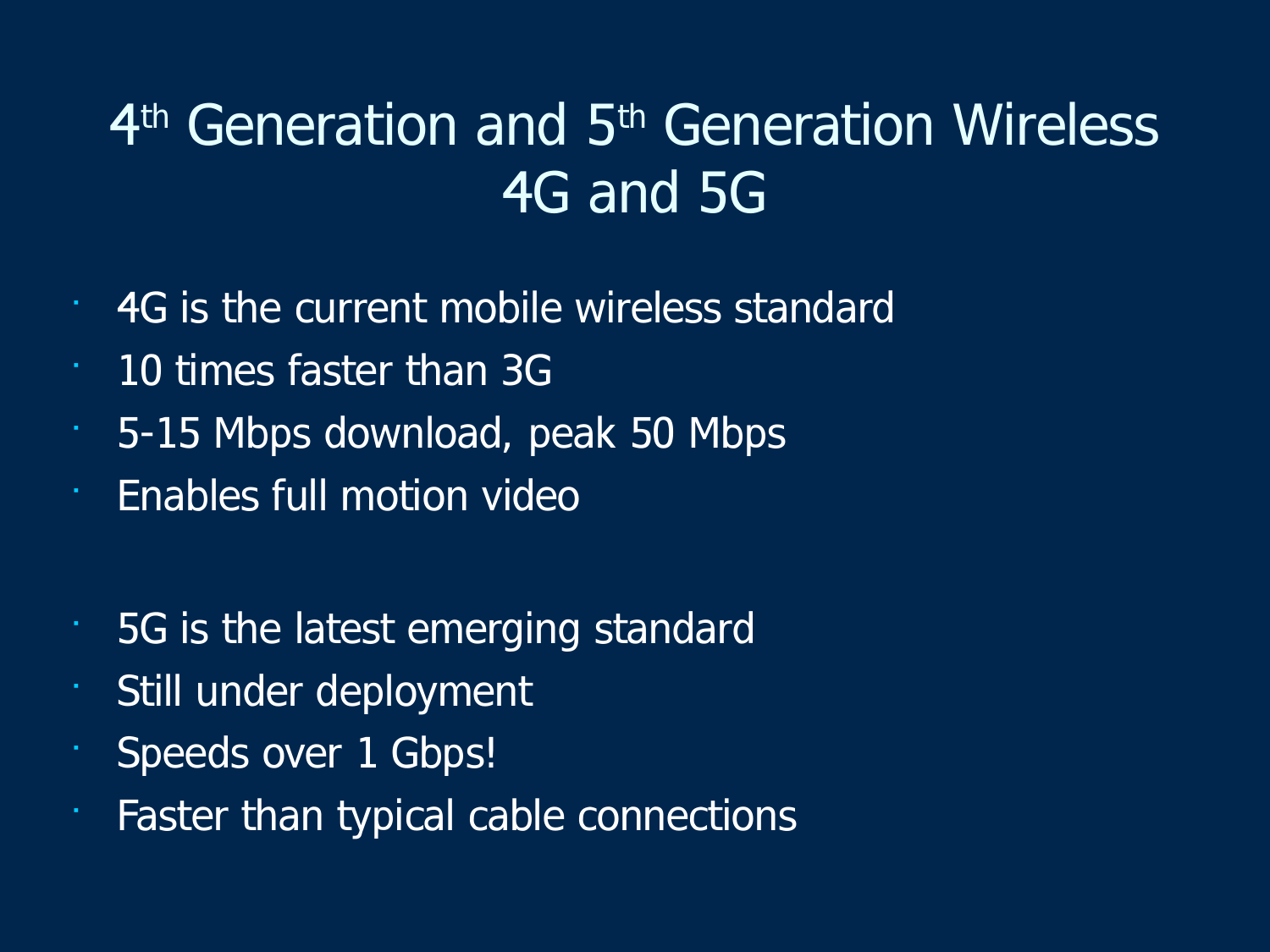

4th Generation and 5th Generation Wireless
4G and 5G
4G is the current mobile wireless standard
10 times faster than 3G
5-15 Mbps download, peak 50 Mbps
Enables full motion video

5G is the latest emerging standard
Still under deployment
Speeds over 1 Gbps!
Faster than typical cable connections